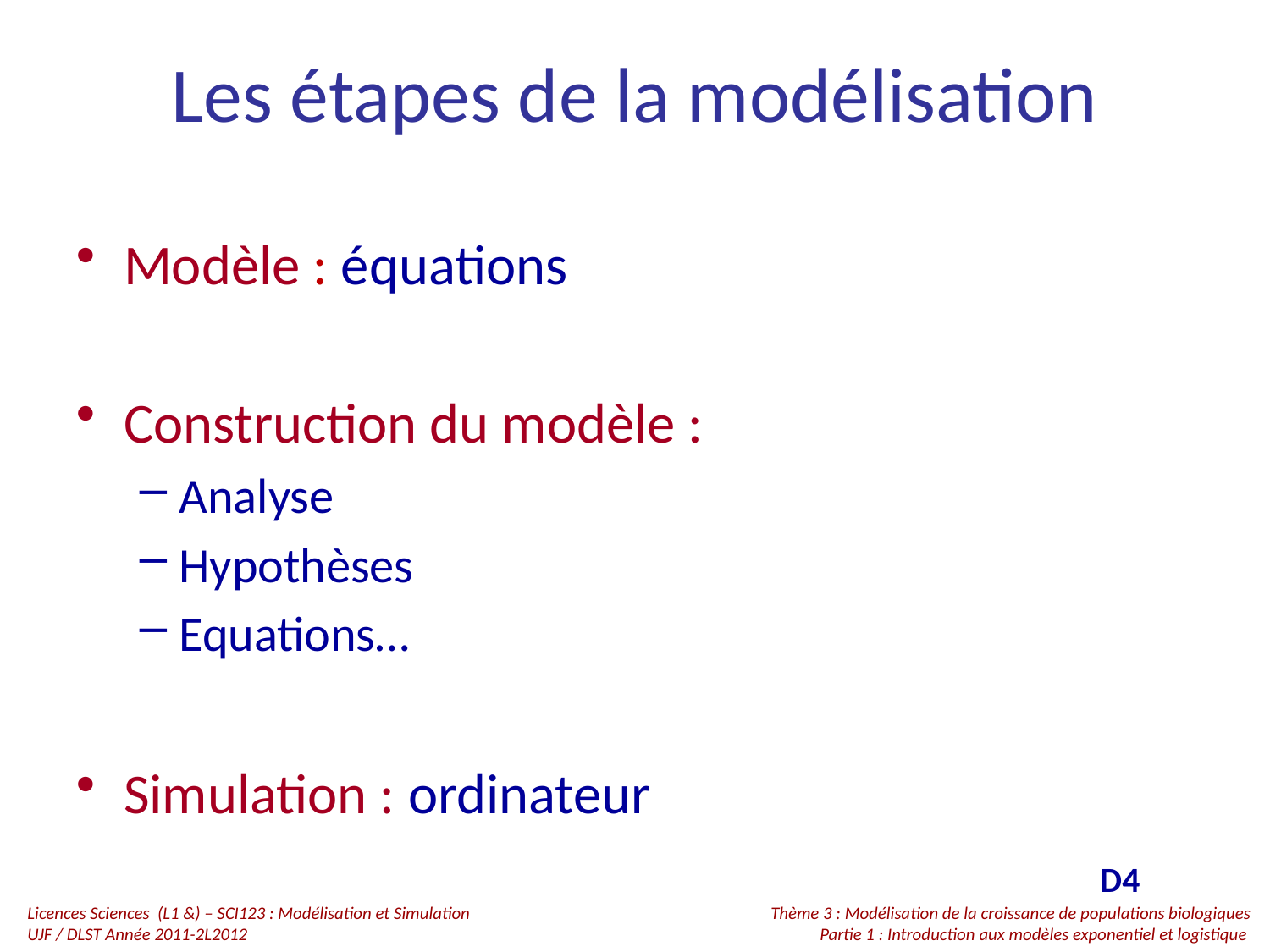

# Les étapes de la modélisation
Modèle : équations

Construction du modèle :
Analyse
Hypothèses
Equations…

Simulation : ordinateur